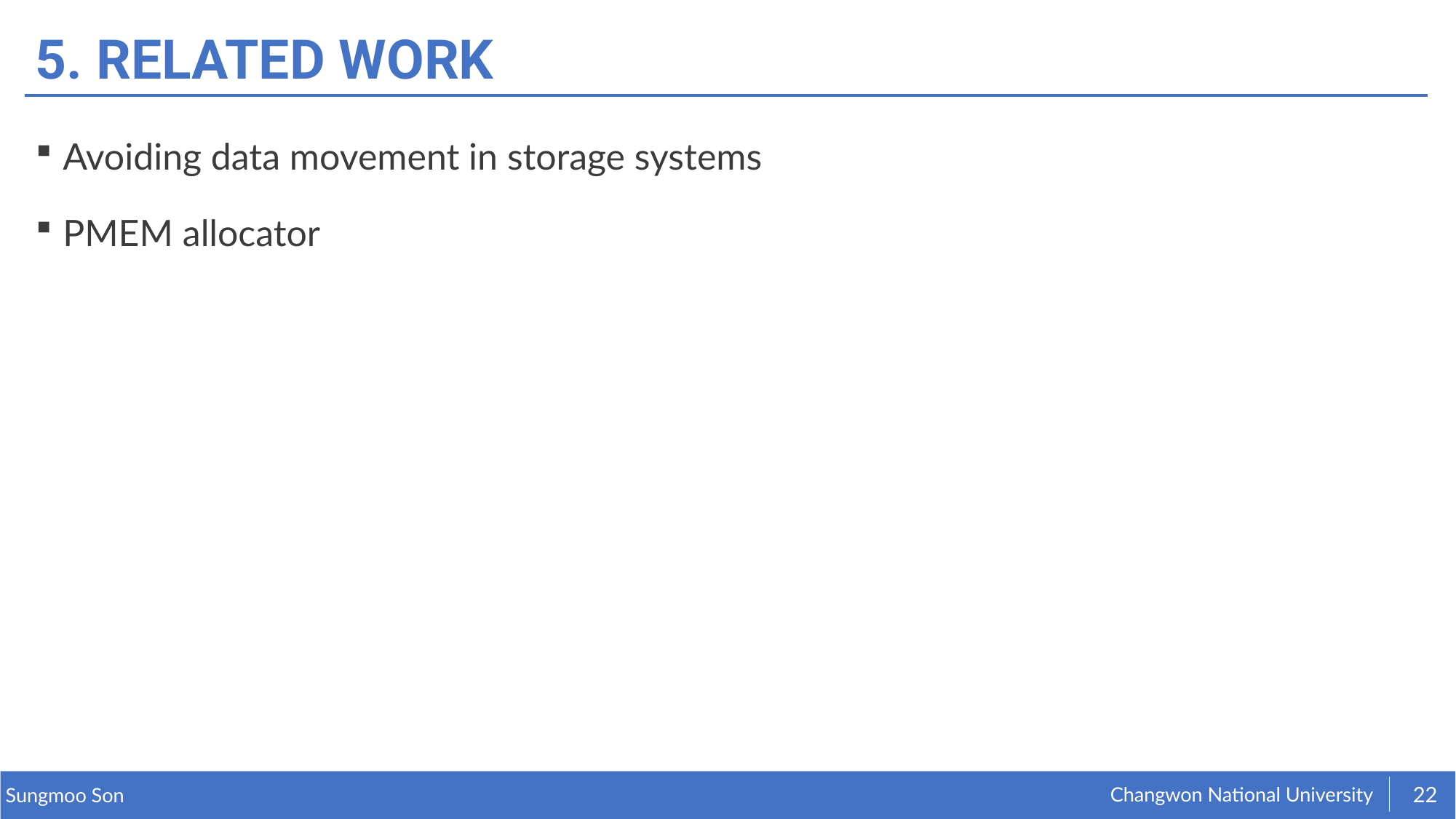

# 5. RELATED WORK
Avoiding data movement in storage systems
PMEM allocator
22